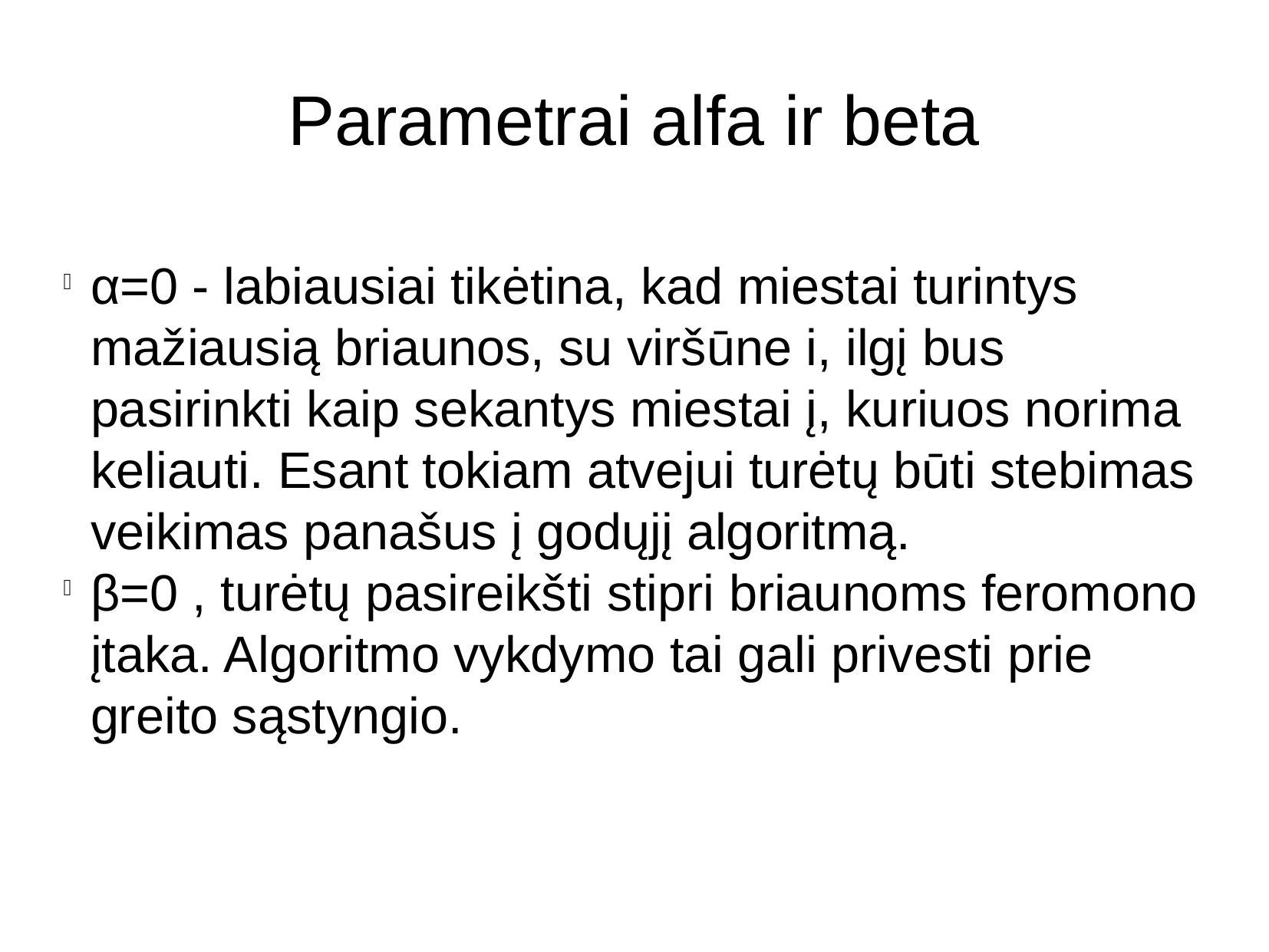

Parametrai alfa ir beta
α=0 - labiausiai tikėtina, kad miestai turintys mažiausią briaunos, su viršūne i, ilgį bus pasirinkti kaip sekantys miestai į, kuriuos norima keliauti. Esant tokiam atvejui turėtų būti stebimas veikimas panašus į godųjį algoritmą.
β=0 , turėtų pasireikšti stipri briaunoms feromono įtaka. Algoritmo vykdymo tai gali privesti prie greito sąstyngio.